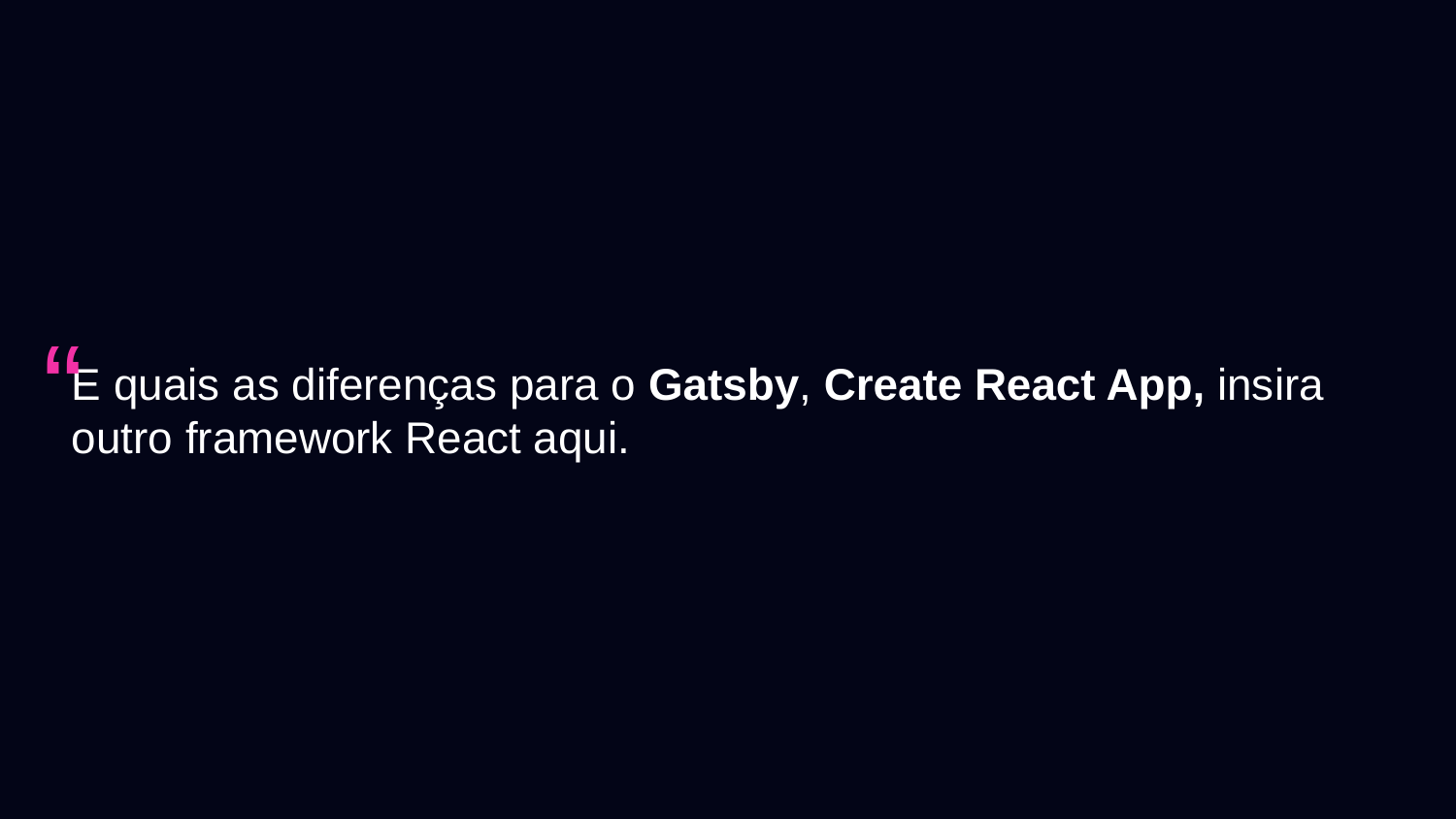

# E quais as diferenças para o Gatsby, Create React App, insira outro framework React aqui.
“